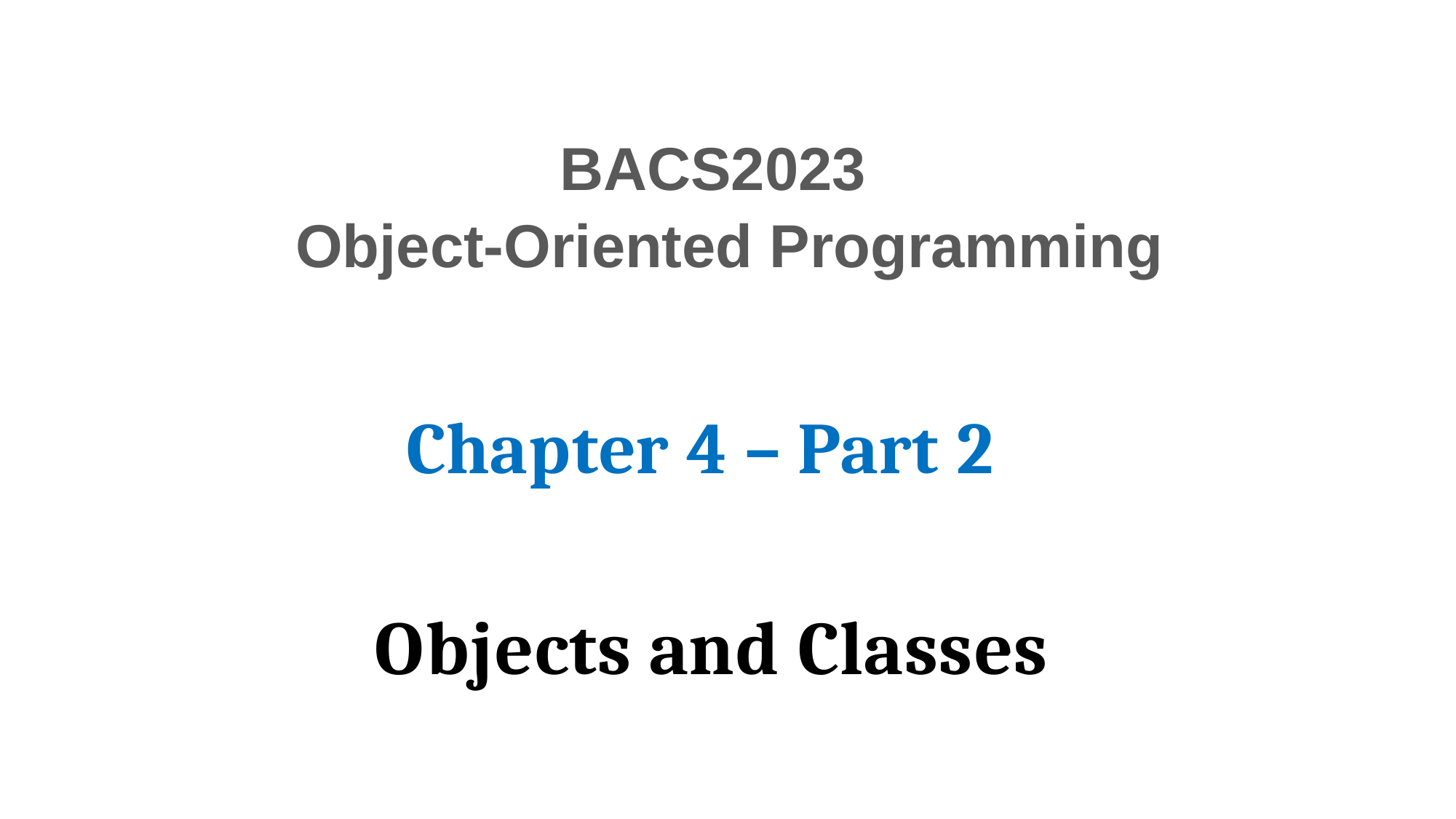

BACS2023
Object-Oriented Programming
Chapter 4 – Part 2
# Objects and Classes